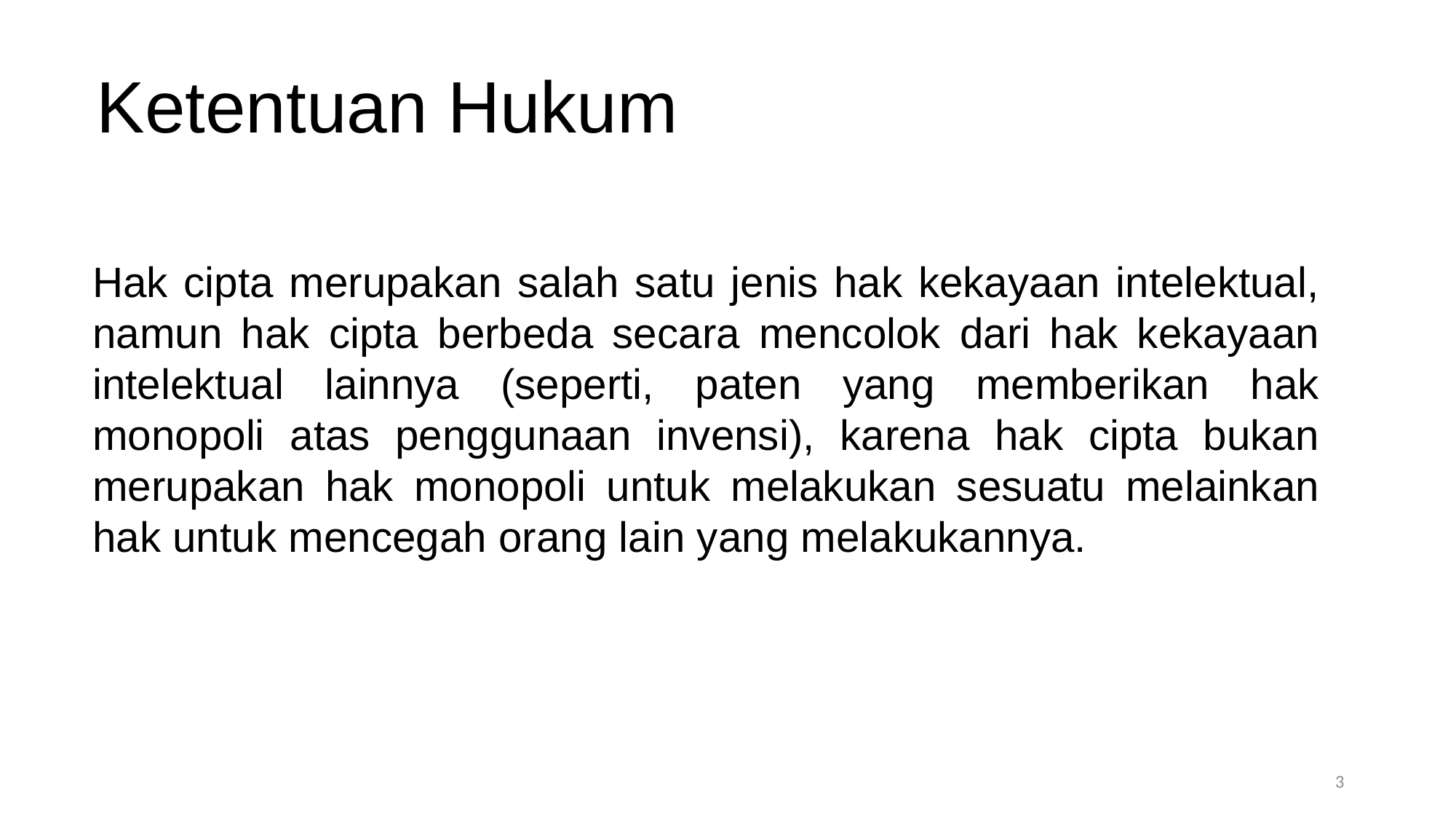

Ketentuan Hukum
Hak cipta merupakan salah satu jenis hak kekayaan intelektual, namun hak cipta berbeda secara mencolok dari hak kekayaan intelektual lainnya (seperti, paten yang memberikan hak monopoli atas penggunaan invensi), karena hak cipta bukan merupakan hak monopoli untuk melakukan sesuatu melainkan hak untuk mencegah orang lain yang melakukannya.
3